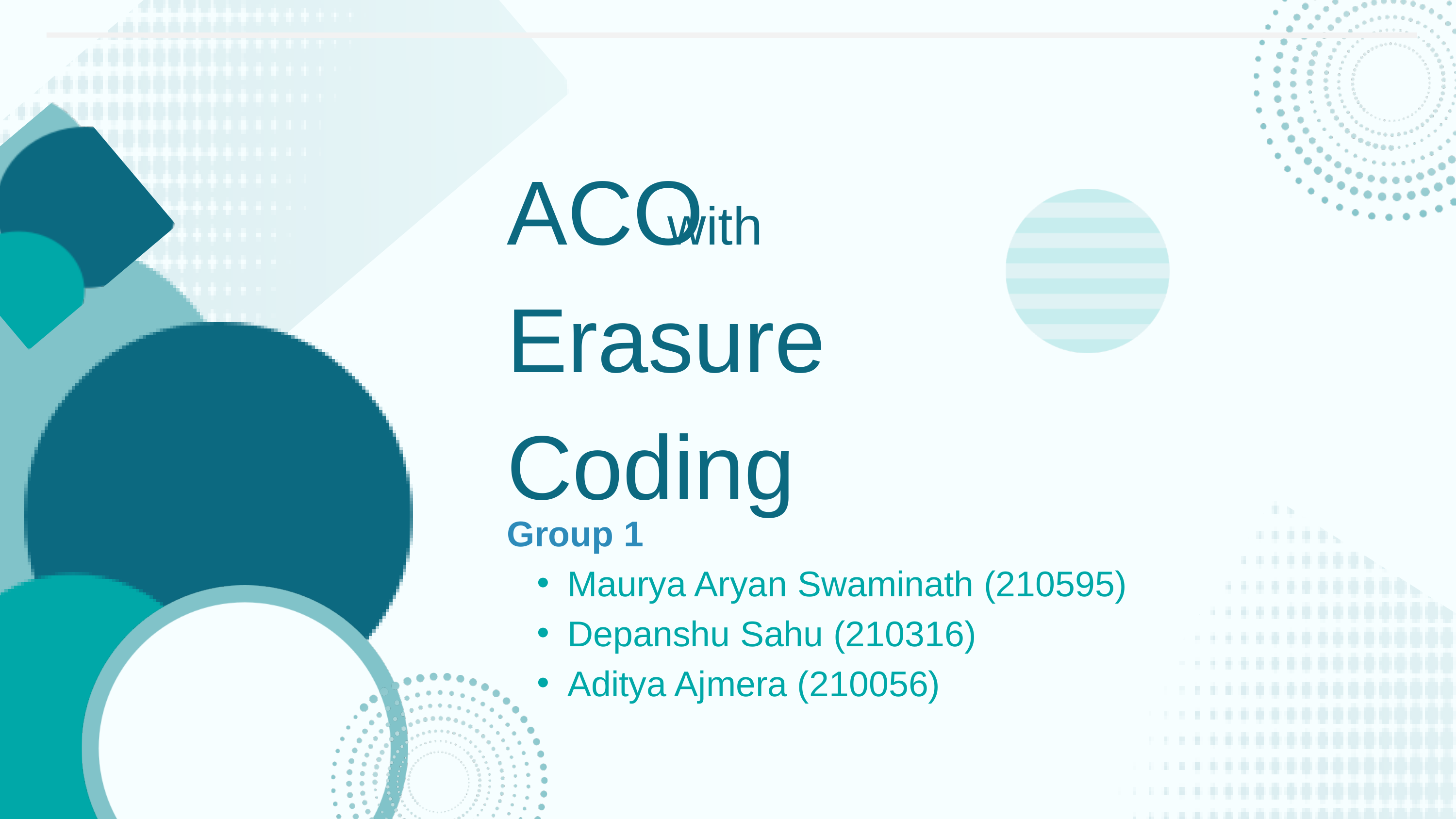

ACO       Erasure Coding
with

Group 1
Maurya Aryan Swaminath (210595)
Depanshu Sahu (210316)
Aditya Ajmera (210056)